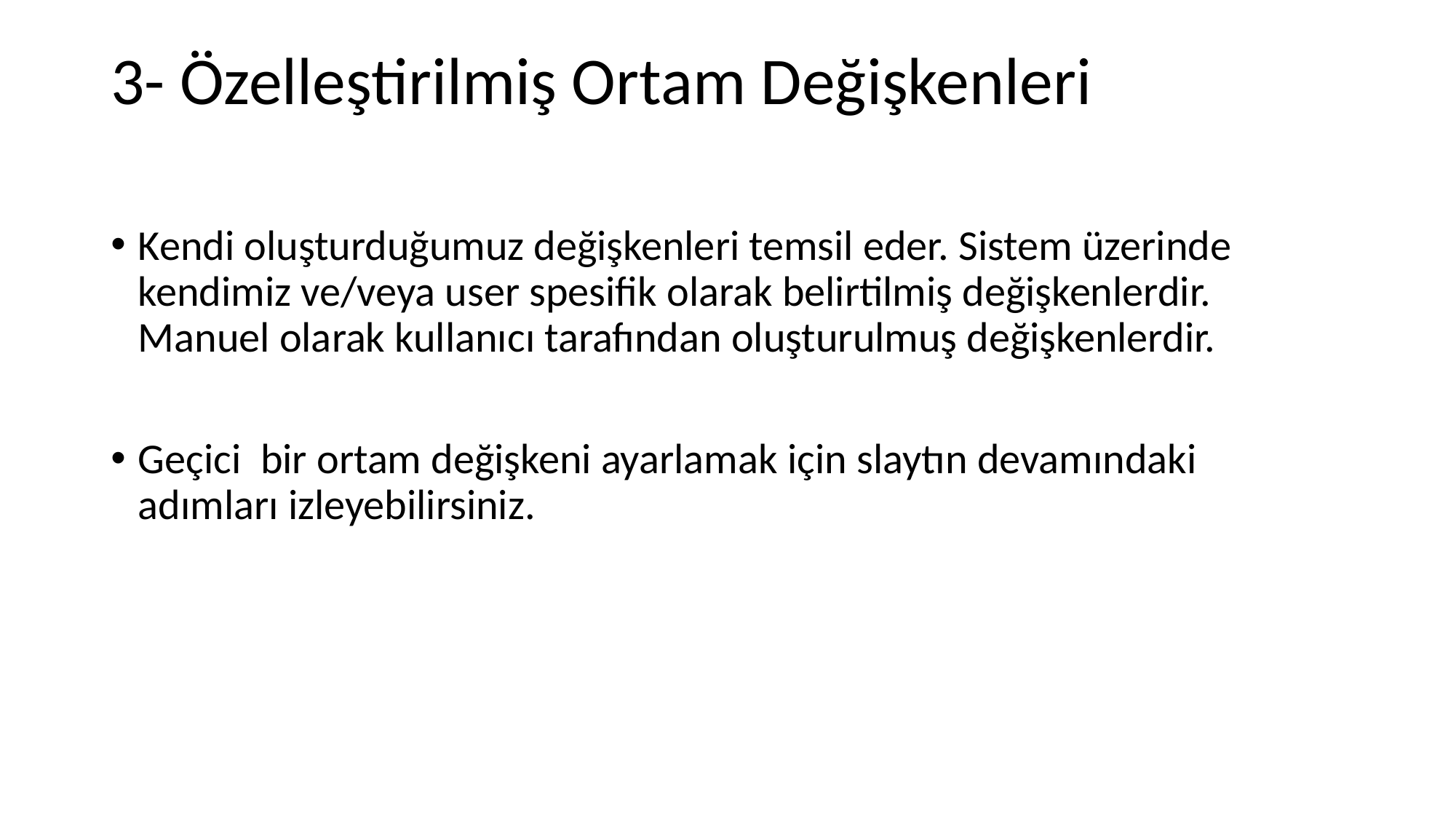

# 3- Özelleştirilmiş Ortam Değişkenleri
Kendi oluşturduğumuz değişkenleri temsil eder. Sistem üzerinde kendimiz ve/veya user spesifik olarak belirtilmiş değişkenlerdir. Manuel olarak kullanıcı tarafından oluşturulmuş değişkenlerdir.

Geçici  bir ortam değişkeni ayarlamak için slaytın devamındaki adımları izleyebilirsiniz.